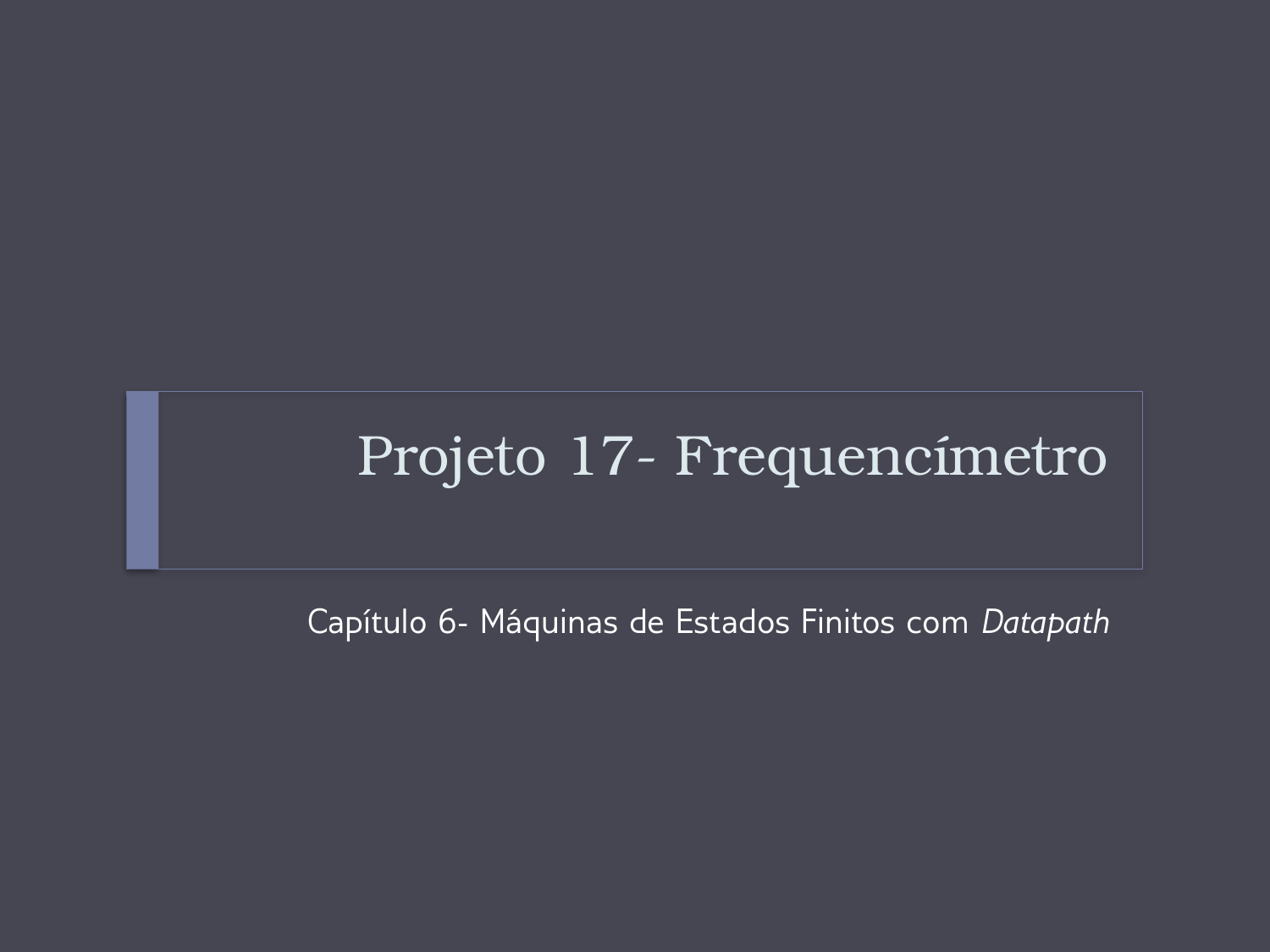

# Projeto 17- Frequencímetro
Capítulo 6- Máquinas de Estados Finitos com Datapath